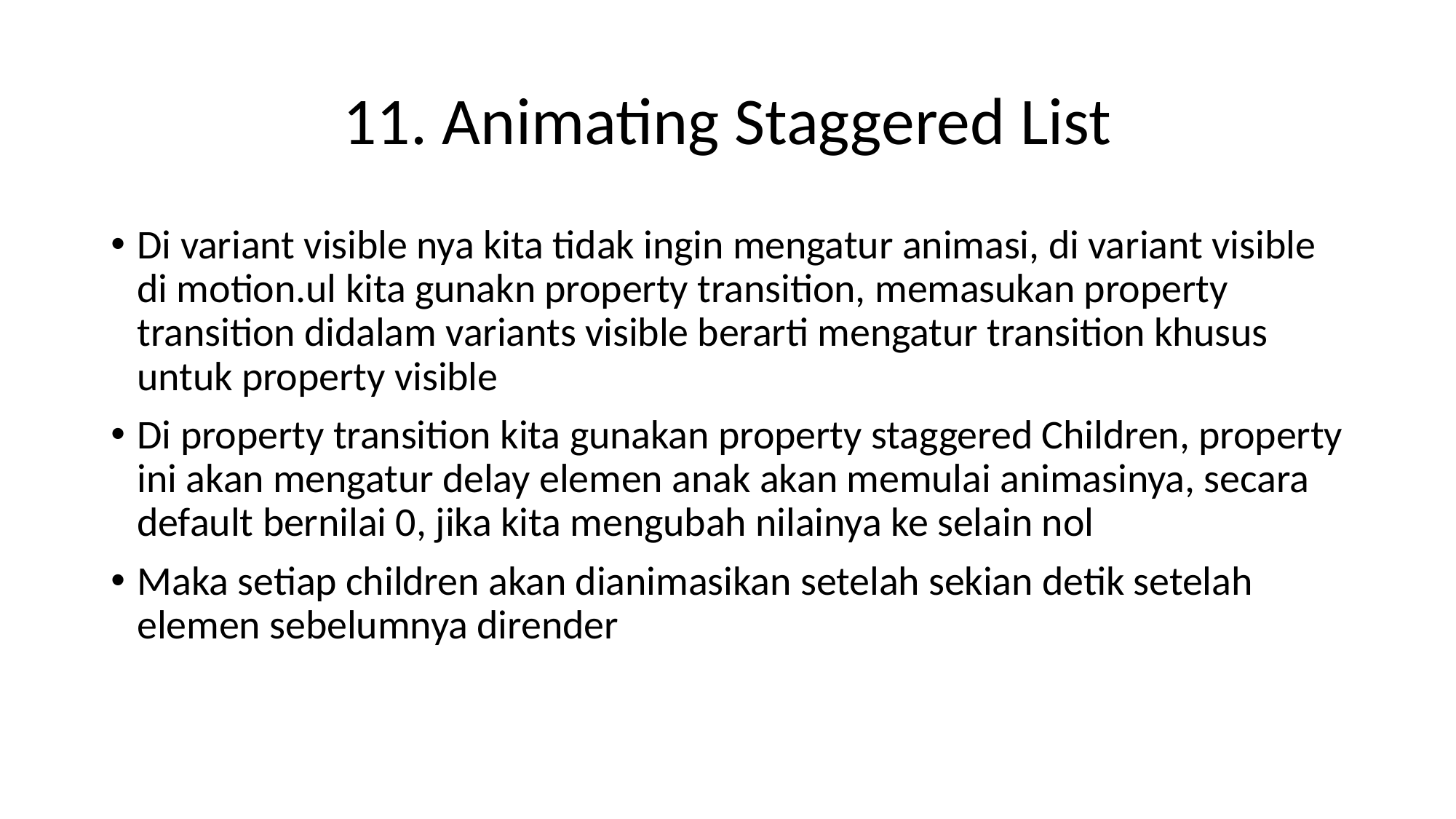

# 11. Animating Staggered List
Di variant visible nya kita tidak ingin mengatur animasi, di variant visible di motion.ul kita gunakn property transition, memasukan property transition didalam variants visible berarti mengatur transition khusus untuk property visible
Di property transition kita gunakan property staggered Children, property ini akan mengatur delay elemen anak akan memulai animasinya, secara default bernilai 0, jika kita mengubah nilainya ke selain nol
Maka setiap children akan dianimasikan setelah sekian detik setelah elemen sebelumnya dirender